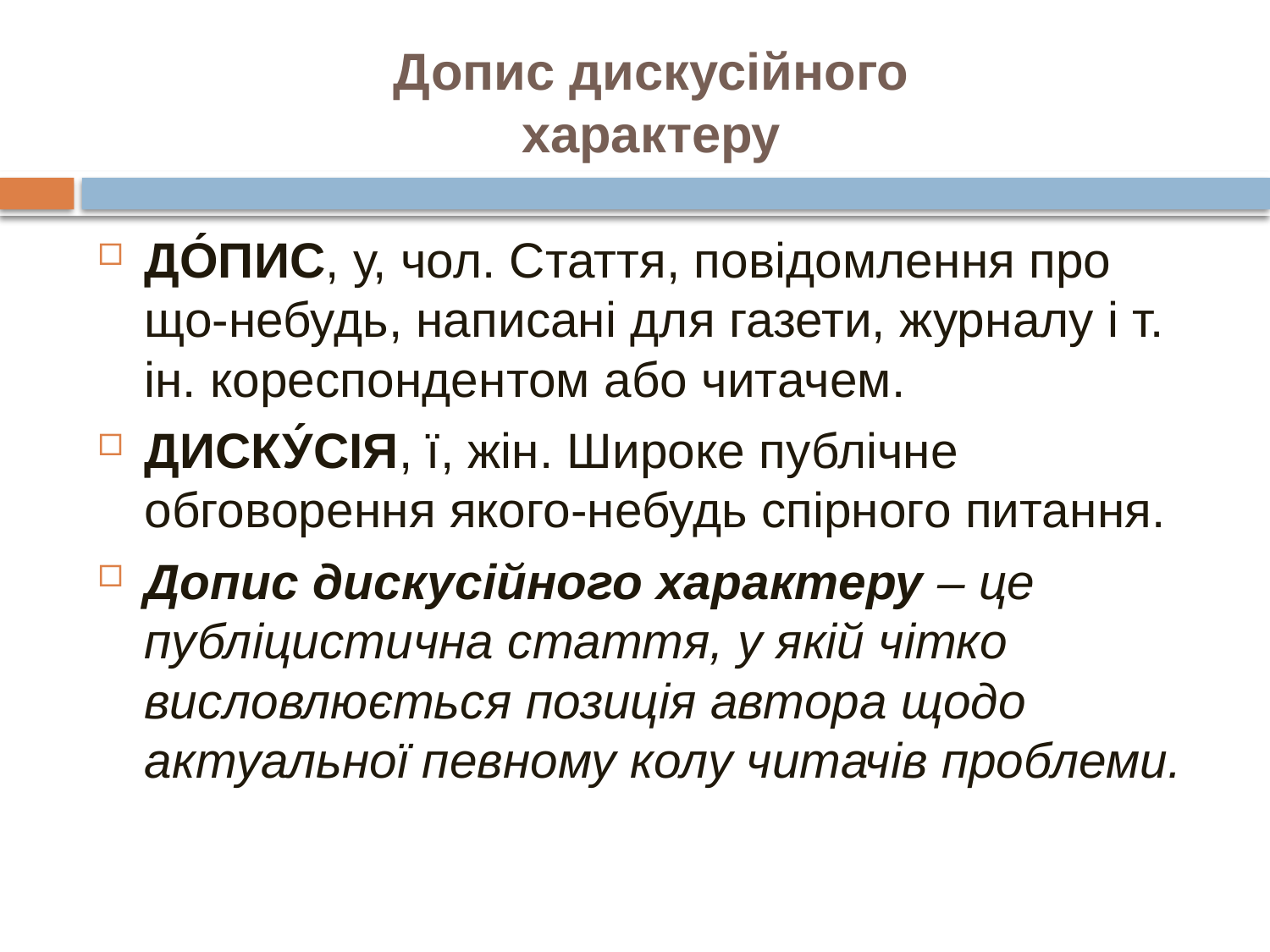

# Допис дискусійного характеру
ДО́ПИС, у, чол. Стаття, повідомлення про що-небудь, написані для газети, журналу і т. ін. кореспондентом або читачем.
ДИСКУ́СІЯ, ї, жін. Широке публічне обговорення якого-небудь спірного питання.
Допис дискусійного характеру – це публіцистична стаття, у якій чітко висловлюється позиція автора щодо актуальної певному колу читачів проблеми.